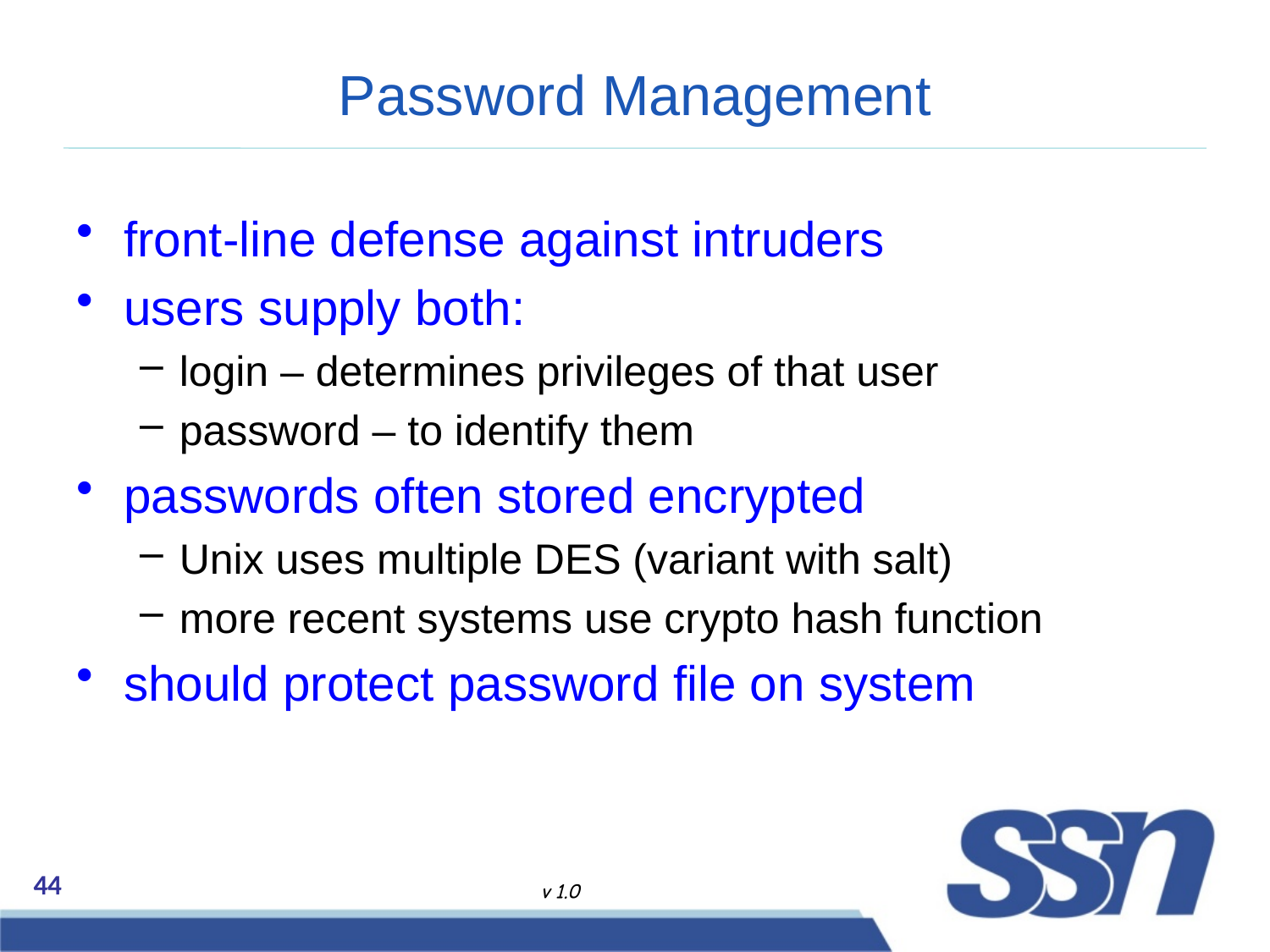

# Password Management
front-line defense against intruders
users supply both:
login – determines privileges of that user
password – to identify them
passwords often stored encrypted
Unix uses multiple DES (variant with salt)
more recent systems use crypto hash function
should protect password file on system